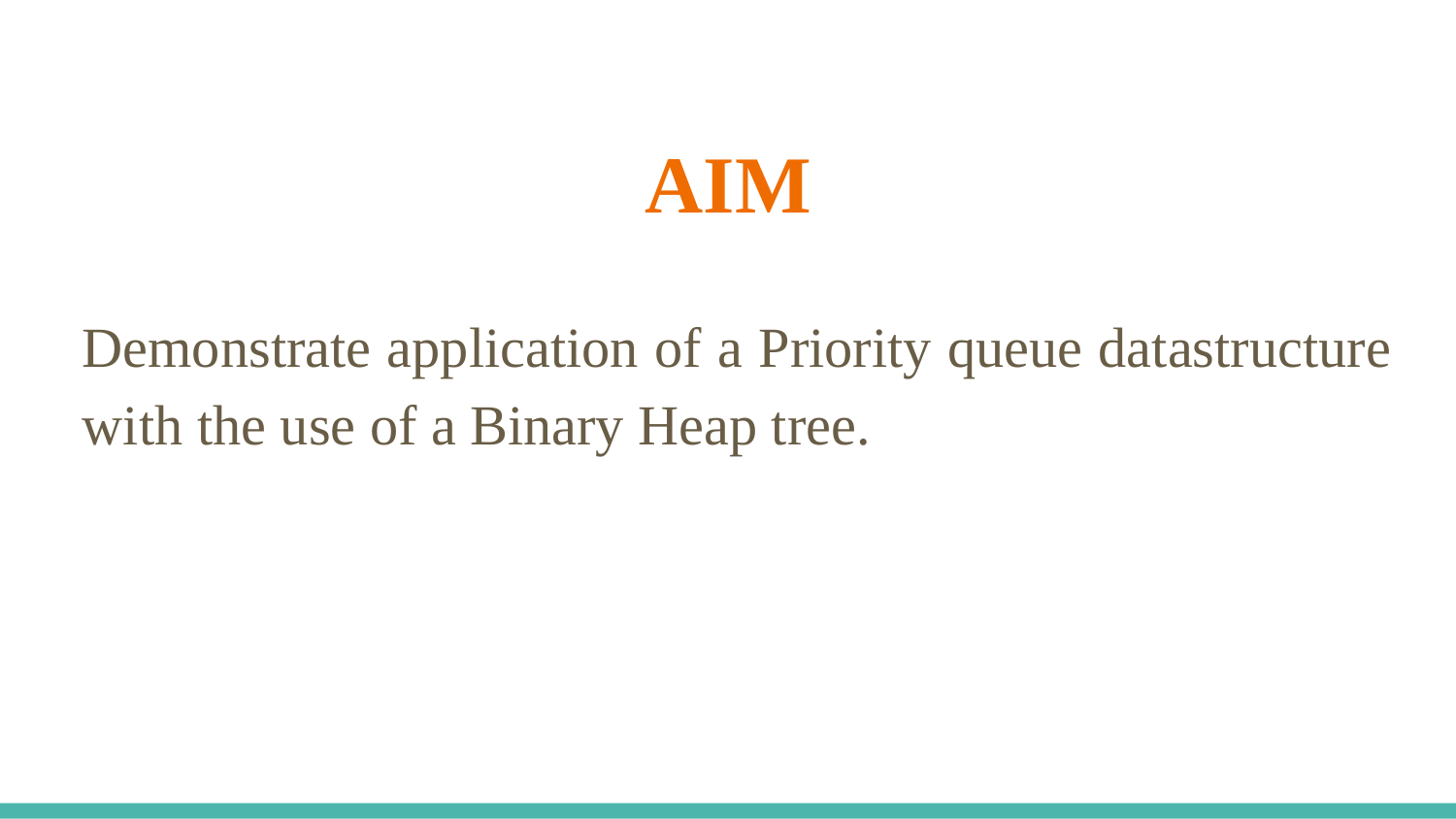

# AIM
Demonstrate application of a Priority queue datastructure with the use of a Binary Heap tree.